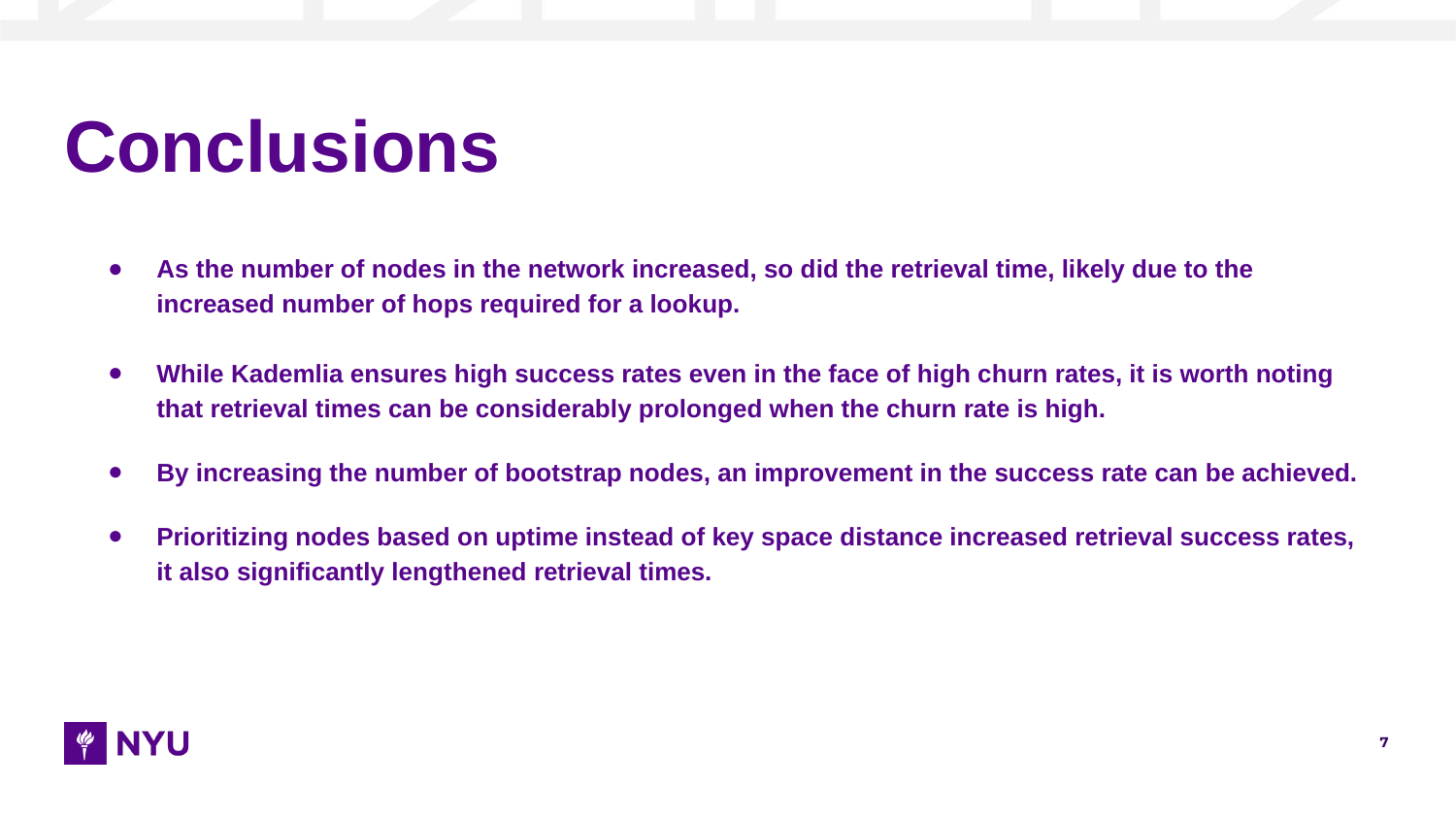

# Conclusions
As the number of nodes in the network increased, so did the retrieval time, likely due to the increased number of hops required for a lookup.

While Kademlia ensures high success rates even in the face of high churn rates, it is worth noting that retrieval times can be considerably prolonged when the churn rate is high.

By increasing the number of bootstrap nodes, an improvement in the success rate can be achieved.

Prioritizing nodes based on uptime instead of key space distance increased retrieval success rates, it also significantly lengthened retrieval times.